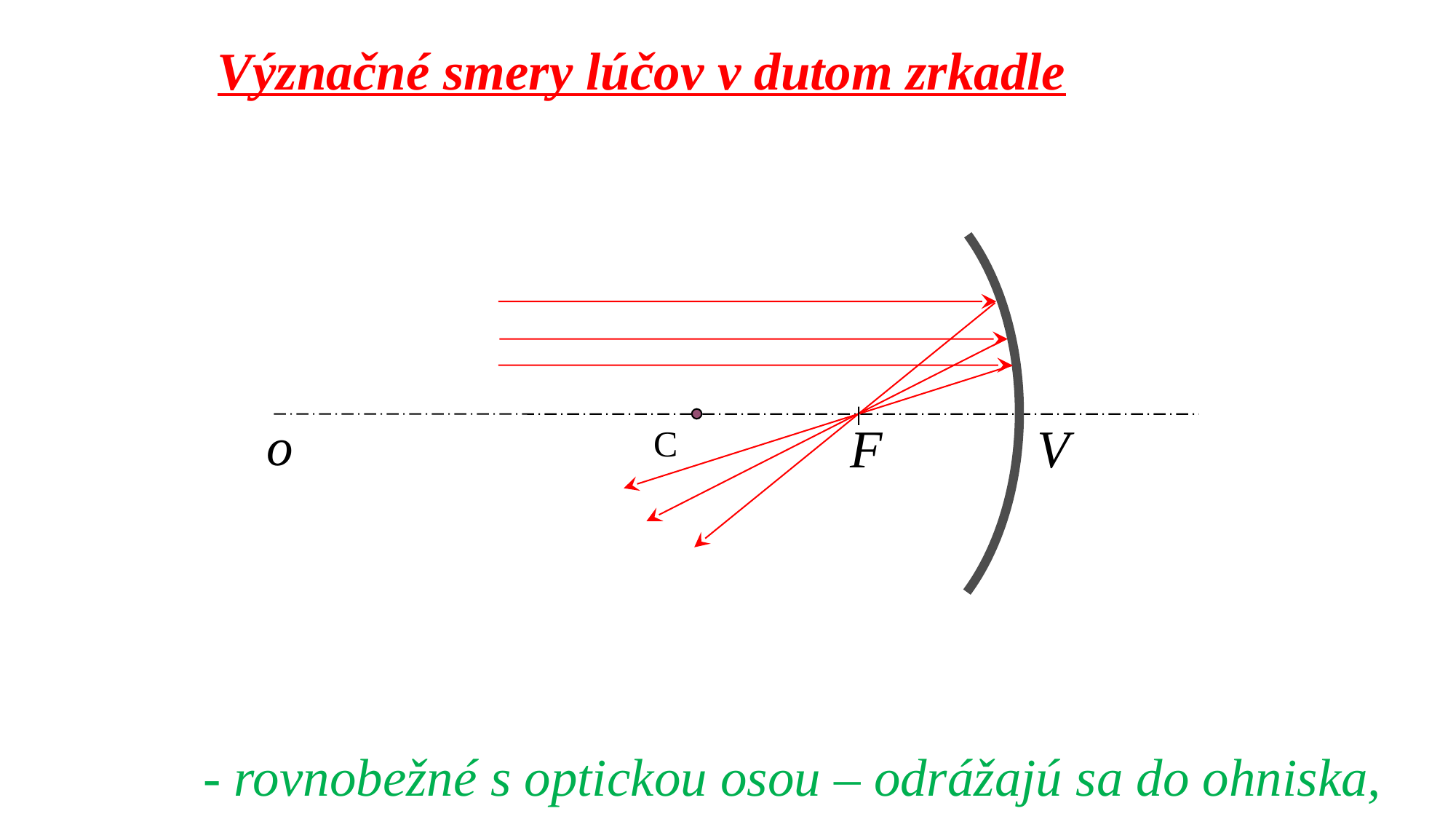

Význačné smery lúčov v dutom zrkadle

V

C
o

F
- rovnobežné s optickou osou – odrážajú sa do ohniska,